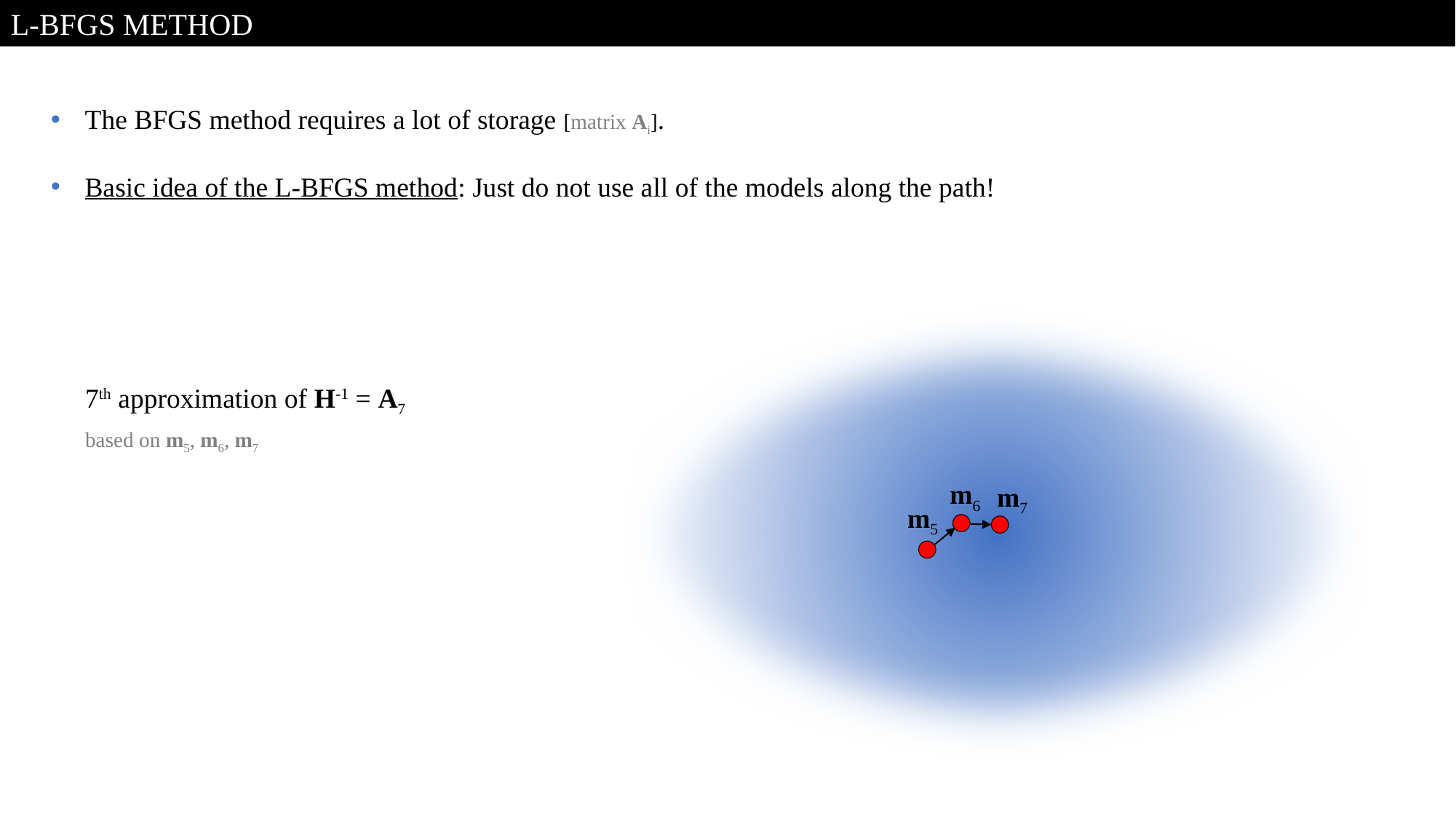

L-BFGS Method
The BFGS method requires a lot of storage [matrix Ai].

Basic idea of the L-BFGS method: Just do not use all of the models along the path!

7th approximation of H-1 = A7

based on m5, m6, m7
m6
m7
m5